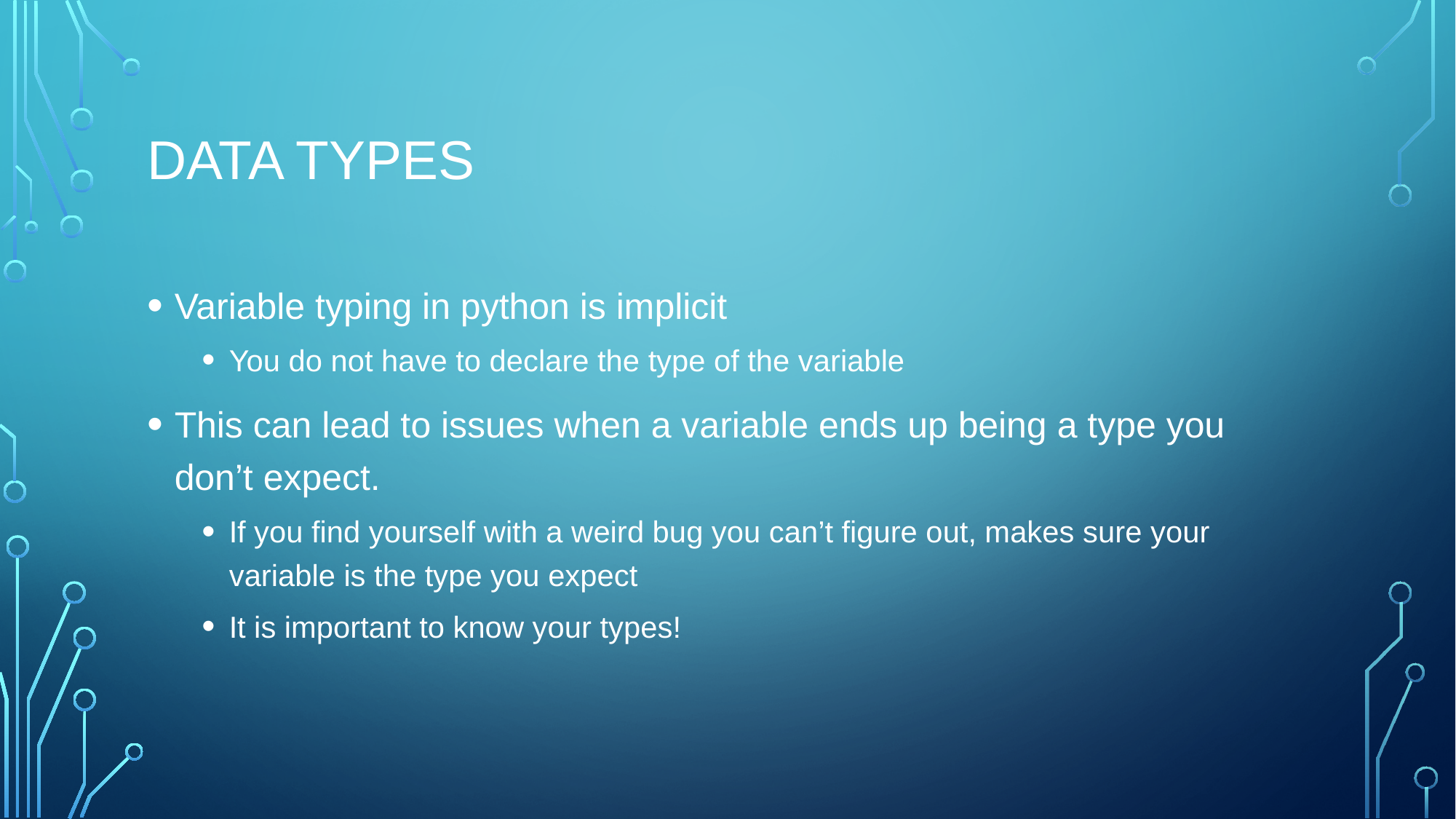

# Data Types
Variable typing in python is implicit
You do not have to declare the type of the variable
This can lead to issues when a variable ends up being a type you don’t expect.
If you find yourself with a weird bug you can’t figure out, makes sure your variable is the type you expect
It is important to know your types!